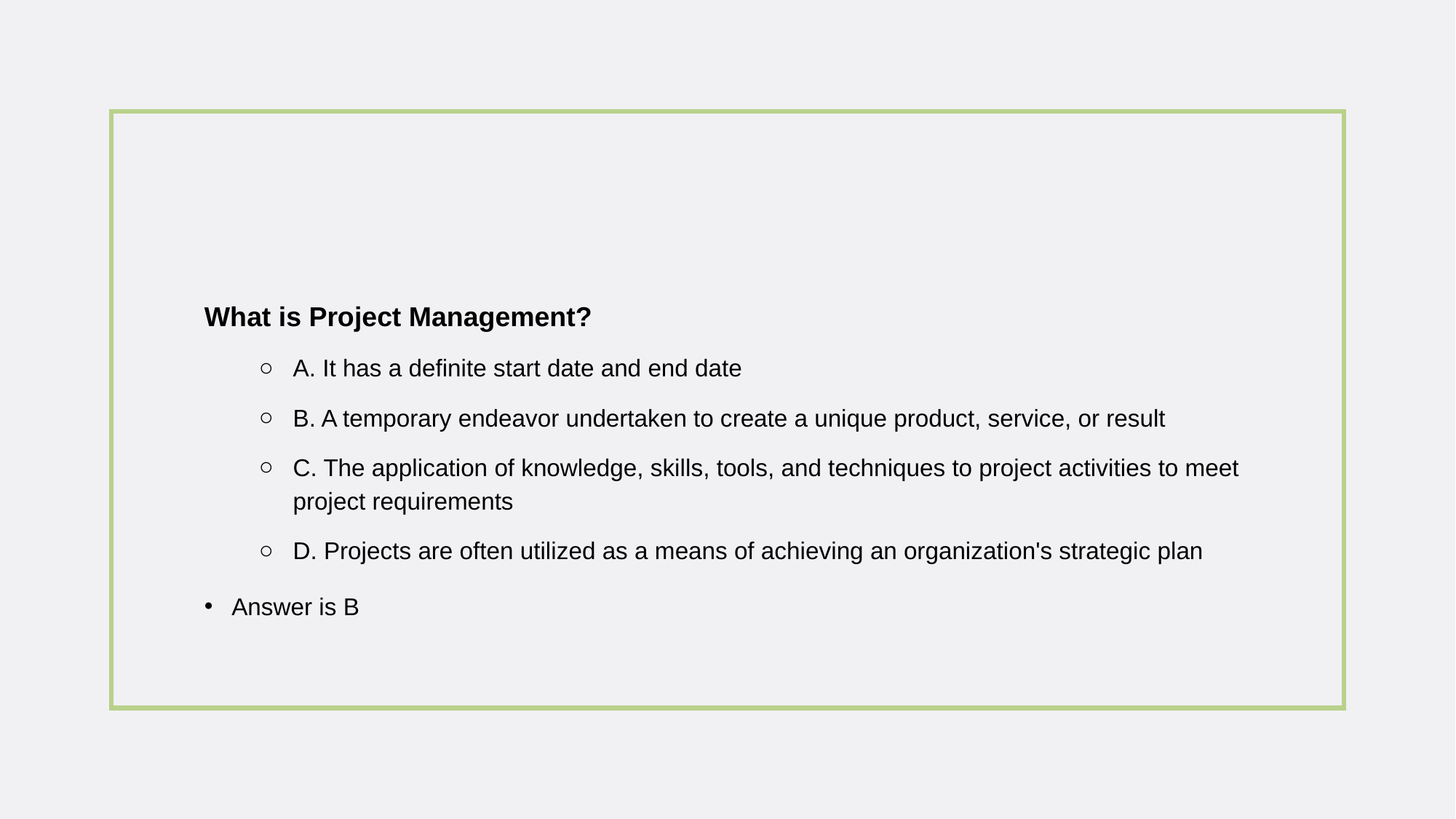

What is Project Management?
A. It has a definite start date and end date
B. A temporary endeavor undertaken to create a unique product, service, or result
C. The application of knowledge, skills, tools, and techniques to project activities to meet project requirements
D. Projects are often utilized as a means of achieving an organization's strategic plan
Answer is B